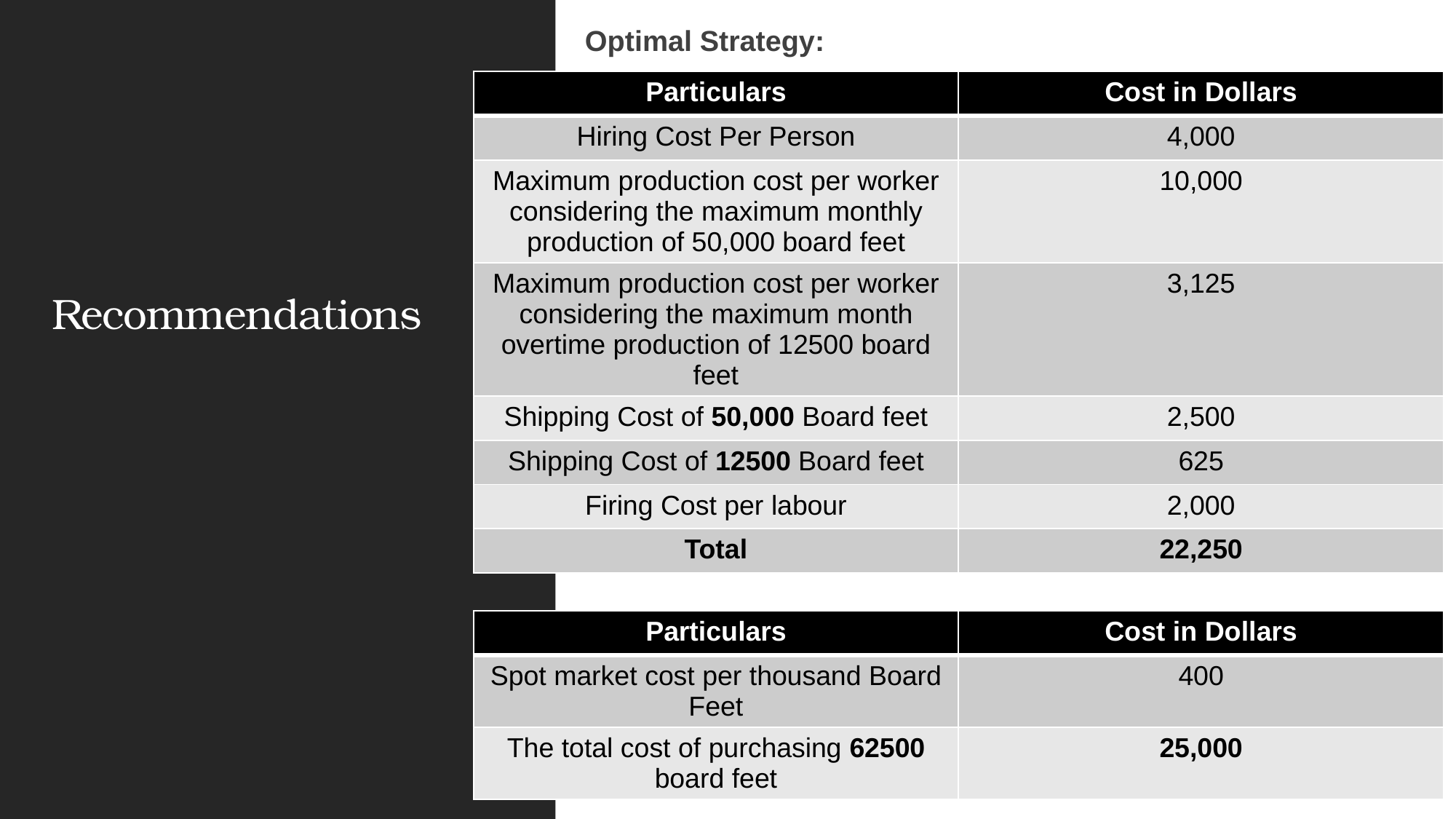

Optimal Strategy:

| Particulars | Cost in Dollars |
| --- | --- |
| Hiring Cost Per Person | 4,000 |
| Maximum production cost per worker considering the maximum monthly production of 50,000 board feet | 10,000 |
| Maximum production cost per worker considering the maximum month overtime production of 12500 board feet | 3,125 |
| Shipping Cost of 50,000 Board feet | 2,500 |
| Shipping Cost of 12500 Board feet | 625 |
| Firing Cost per labour | 2,000 |
| Total | 22,250 |
# Recommendations
| Particulars | Cost in Dollars |
| --- | --- |
| Spot market cost per thousand Board Feet | 400 |
| The total cost of purchasing 62500 board feet | 25,000 |